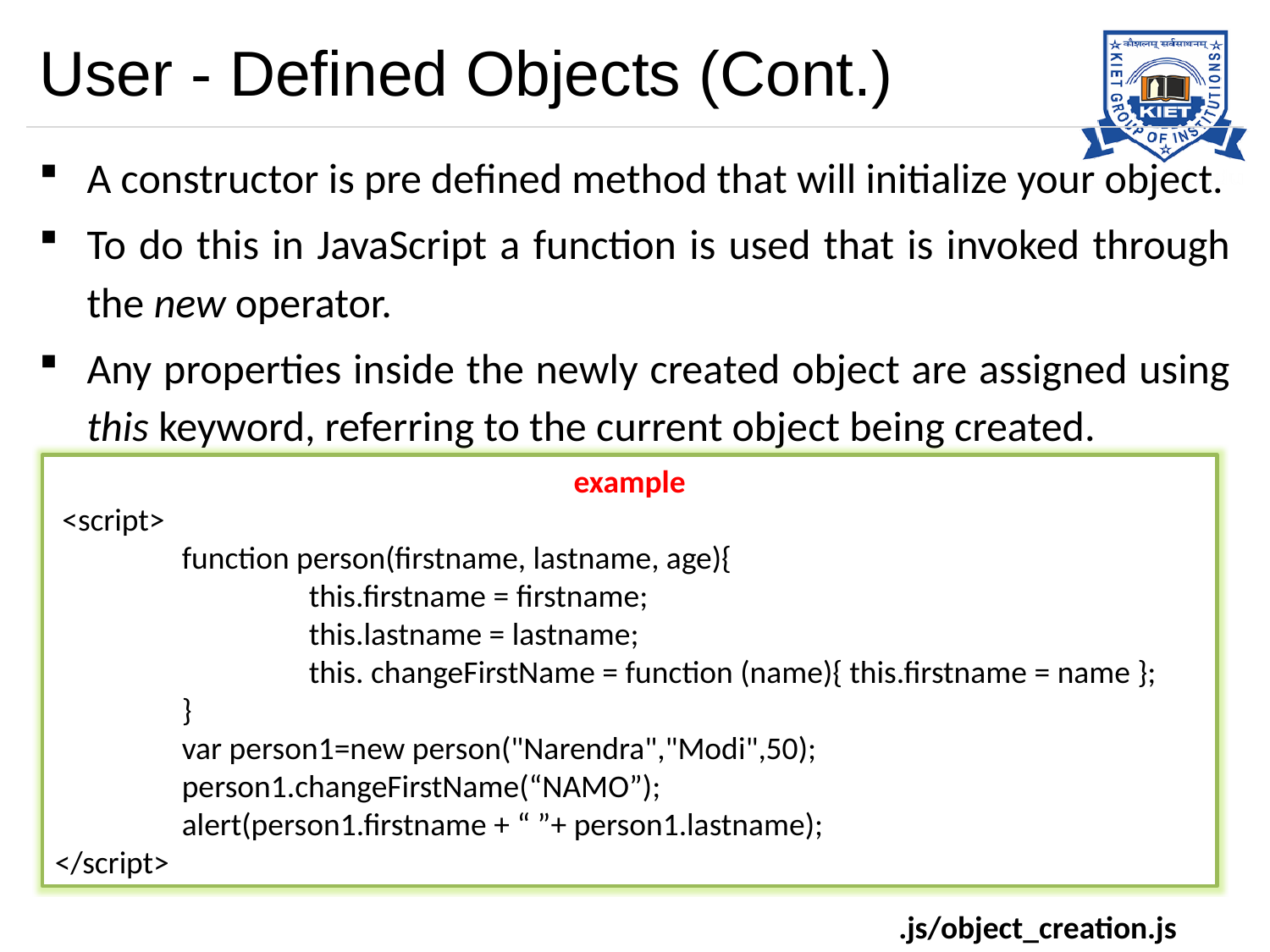

# User - Defined Objects (Cont.)
A constructor is pre defined method that will initialize your object.
To do this in JavaScript a function is used that is invoked through the new operator.
Any properties inside the newly created object are assigned using this keyword, referring to the current object being created.

example
 <script>
	function person(firstname, lastname, age){
		this.firstname = firstname;
		this.lastname = lastname;
		this. changeFirstName = function (name){ this.firstname = name };
	}
	var person1=new person("Narendra","Modi",50);
	person1.changeFirstName(“NAMO”);
	alert(person1.firstname + “ ”+ person1.lastname);
</script>
.js/object_creation.js